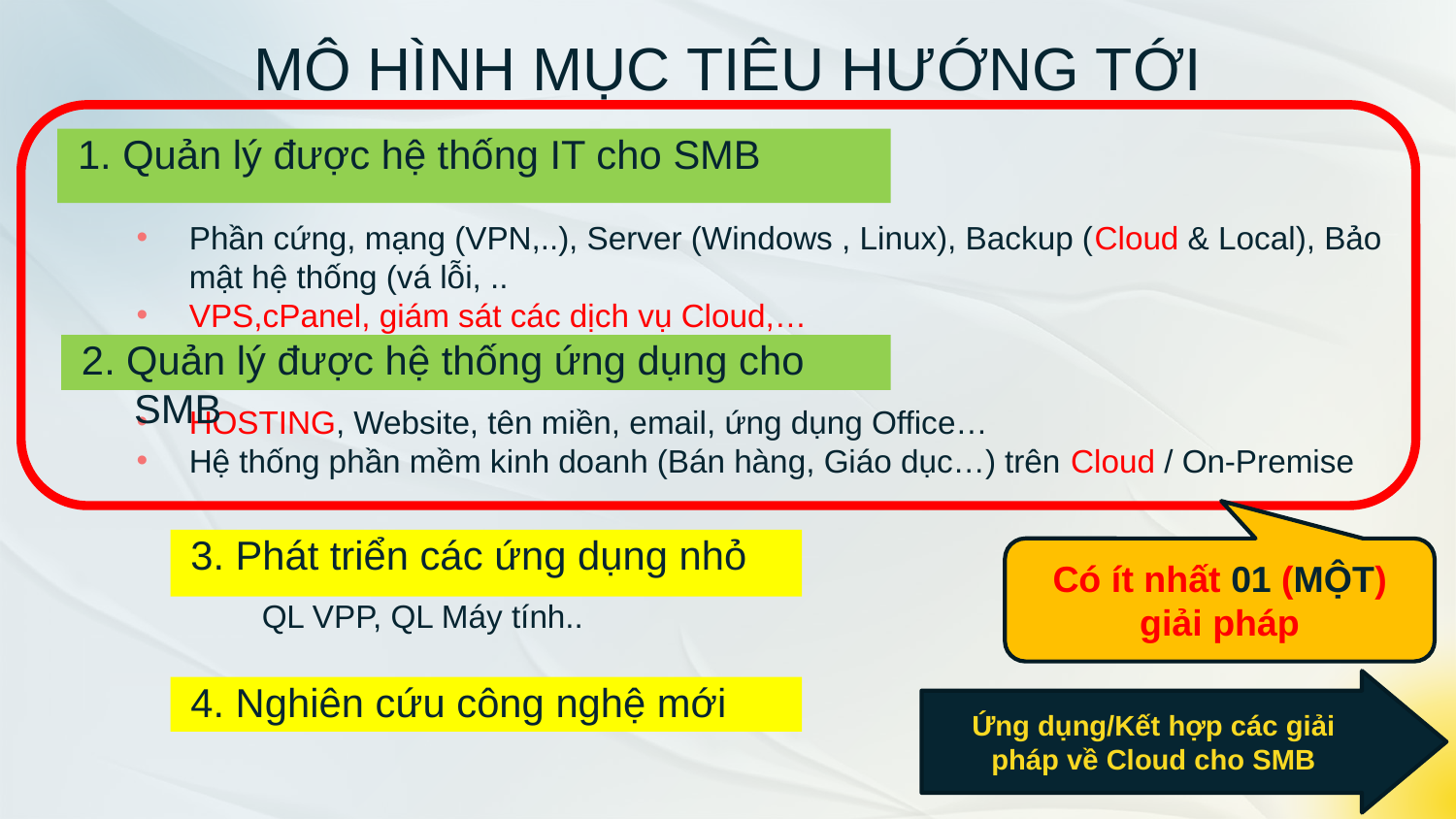

# MÔ HÌNH MỤC TIÊU HƯỚNG TỚI

1. Quản lý được hệ thống IT cho SMB
Phần cứng, mạng (VPN,..), Server (Windows , Linux), Backup (Cloud & Local), Bảo mật hệ thống (vá lỗi, ..
VPS,cPanel, giám sát các dịch vụ Cloud,…

2. Quản lý được hệ thống ứng dụng cho SMB

HOSTING, Website, tên miền, email, ứng dụng Office…
Hệ thống phần mềm kinh doanh (Bán hàng, Giáo dục…) trên Cloud / On-Premise
3. Phát triển các ứng dụng nhỏ
Có ít nhất 01 (MỘT) giải pháp
QL VPP, QL Máy tính..
Ứng dụng/Kết hợp các giải pháp về Cloud cho SMB
4. Nghiên cứu công nghệ mới